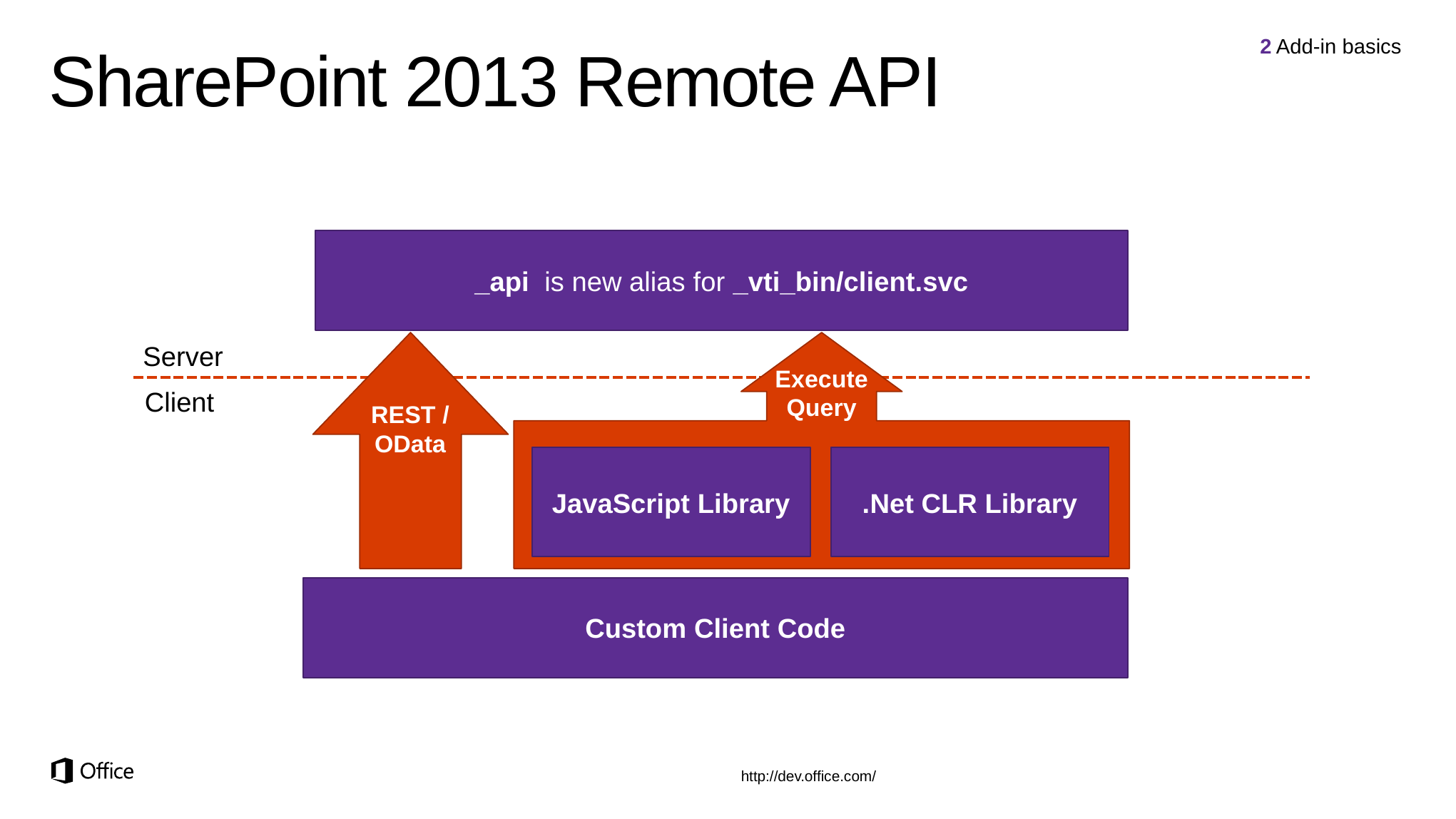

2 Add-in basics

# SharePoint 2013 Remote API

_api  is new alias for _vti_bin/client.svc

Server
Execute Query
Client
REST / OData
.Net CLR Library
JavaScript Library
Custom Client Code